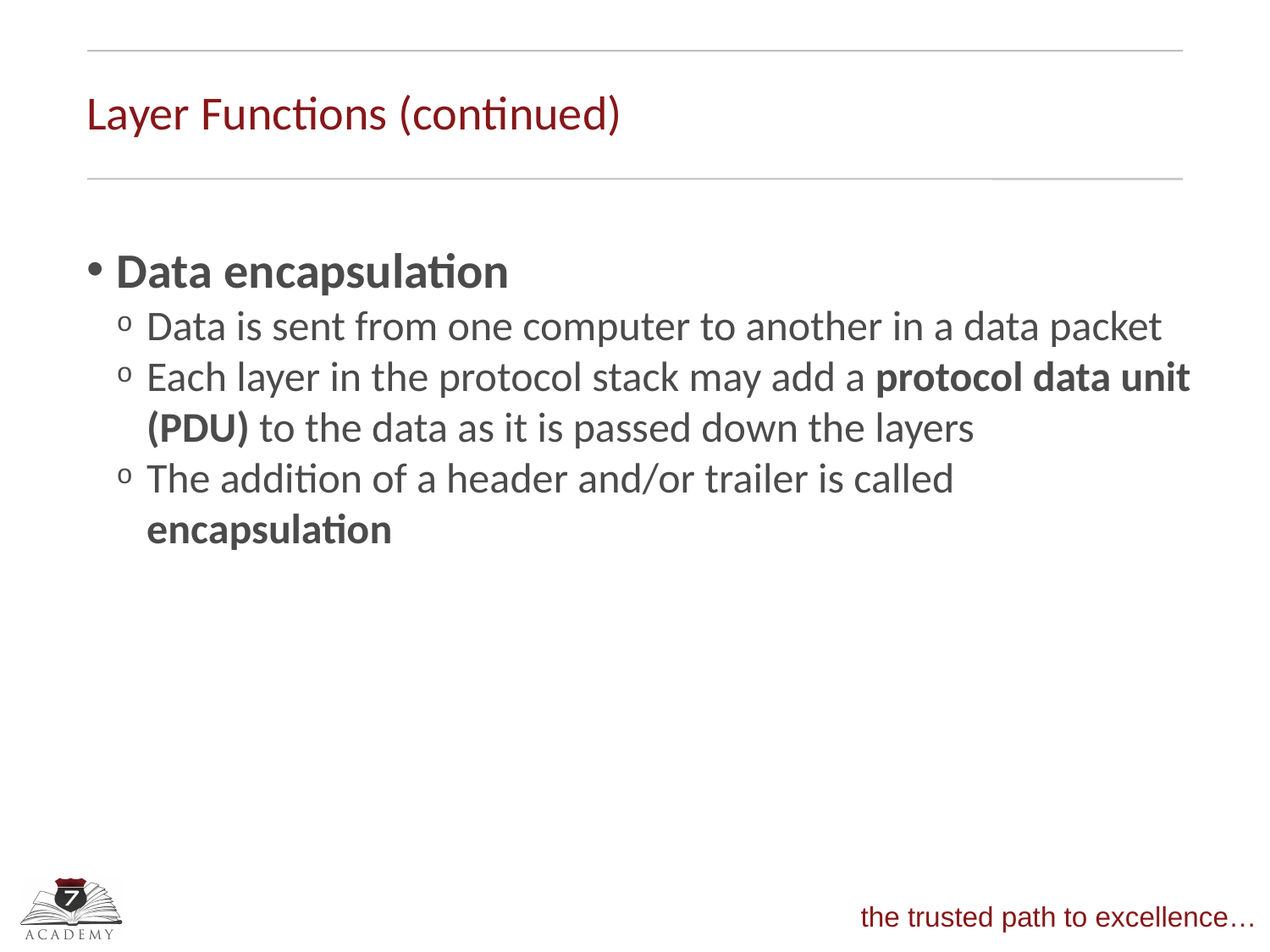

Layer Functions (continued)
Data encapsulation
Data is sent from one computer to another in a data packet
Each layer in the protocol stack may add a protocol data unit (PDU) to the data as it is passed down the layers
The addition of a header and/or trailer is called encapsulation